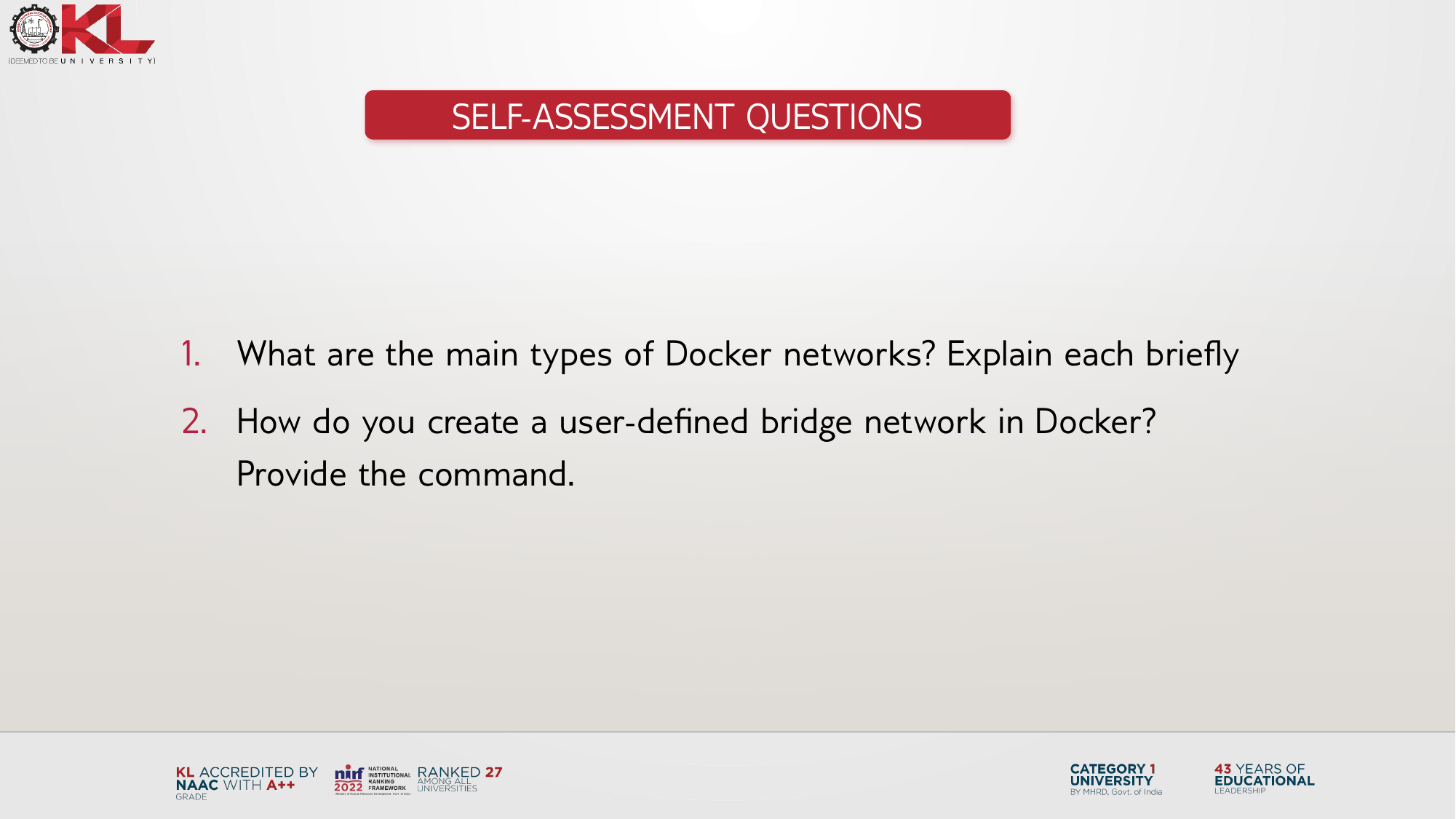

SELF-ASSESSMENT QUESTIONS

What are the main types of Docker networks? Explain each briefly
How do you create a user-defined bridge network in Docker? Provide the command.